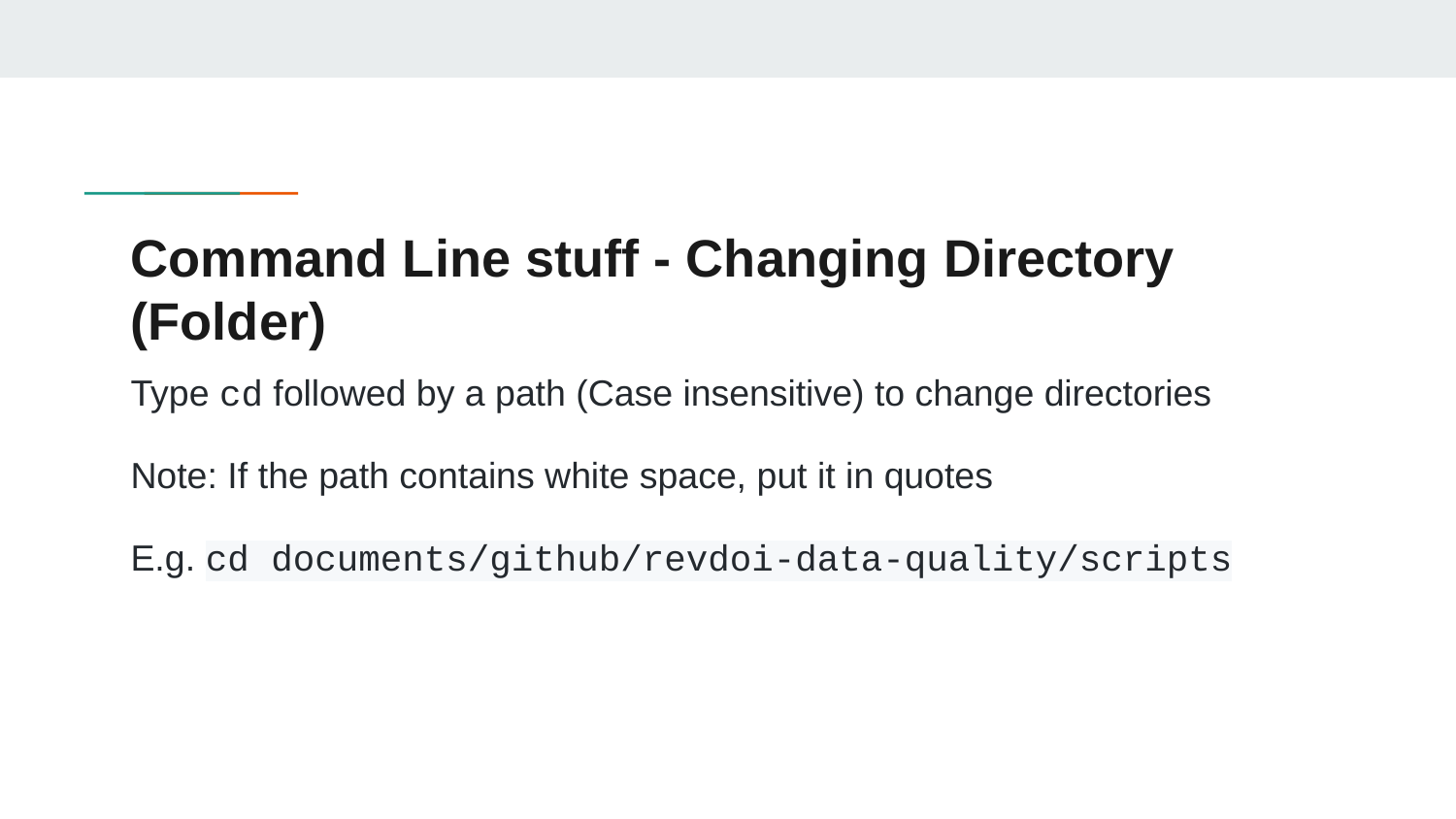

# Command Line stuff - Changing Directory (Folder)

Type cd followed by a path (Case insensitive) to change directories
Note: If the path contains white space, put it in quotes
E.g. cd documents/github/revdoi-data-quality/scripts